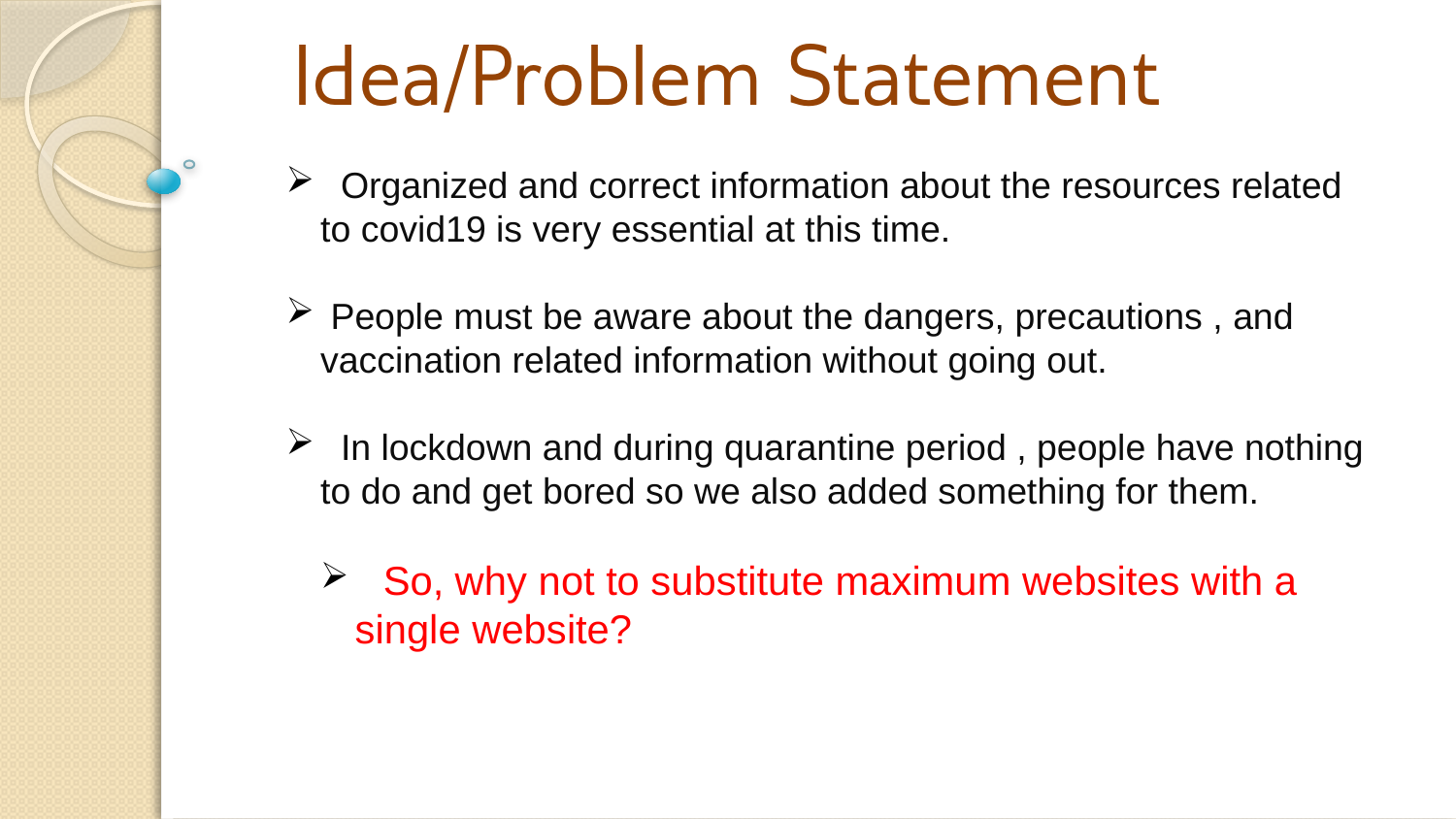

# Idea/Problem Statement
  Organized and correct information about the resources related to covid19 is very essential at this time.

 People must be aware about the dangers, precautions , and vaccination related information without going out.

  In lockdown and during quarantine period , people have nothing to do and get bored so we also added something for them.

   So, why not to substitute maximum websites with a single website?